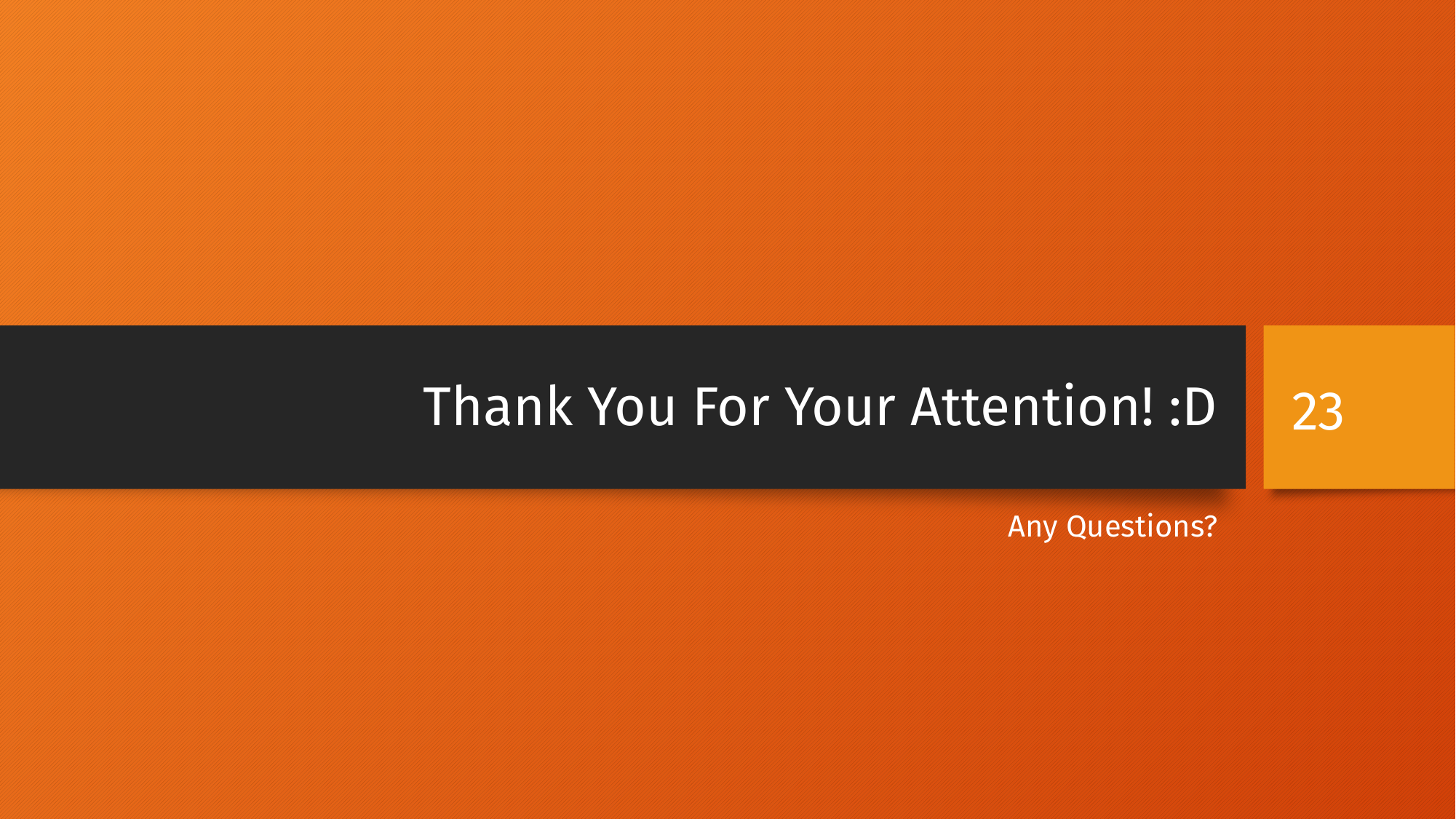

# Thank You For Your Attention! :D
23
Any Questions?